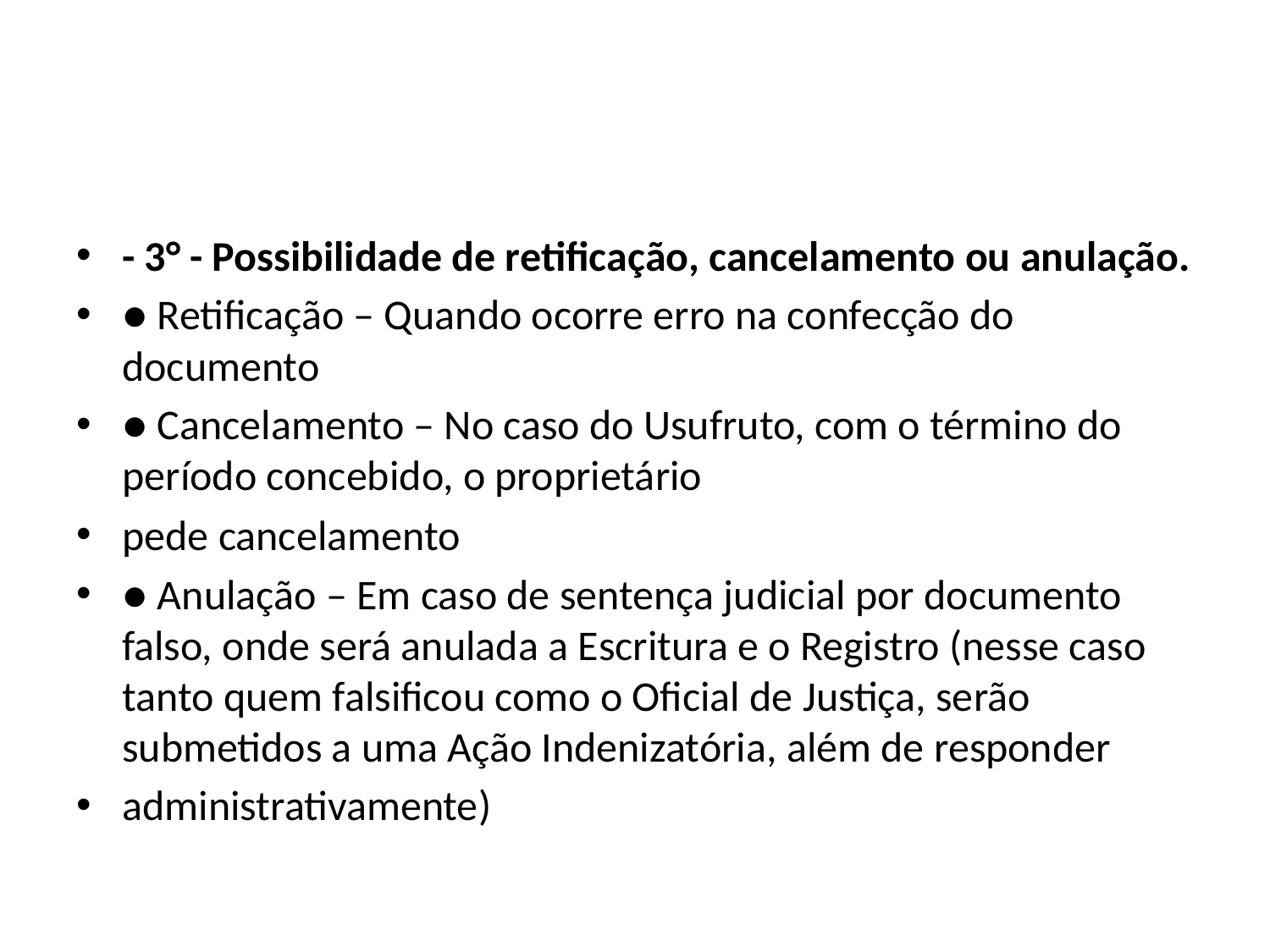

#
- 3° - Possibilidade de retificação, cancelamento ou anulação.
● Retificação – Quando ocorre erro na confecção do documento
● Cancelamento – No caso do Usufruto, com o término do período concebido, o proprietário
pede cancelamento
● Anulação – Em caso de sentença judicial por documento falso, onde será anulada a Escritura e o Registro (nesse caso tanto quem falsificou como o Oficial de Justiça, serão submetidos a uma Ação Indenizatória, além de responder
administrativamente)